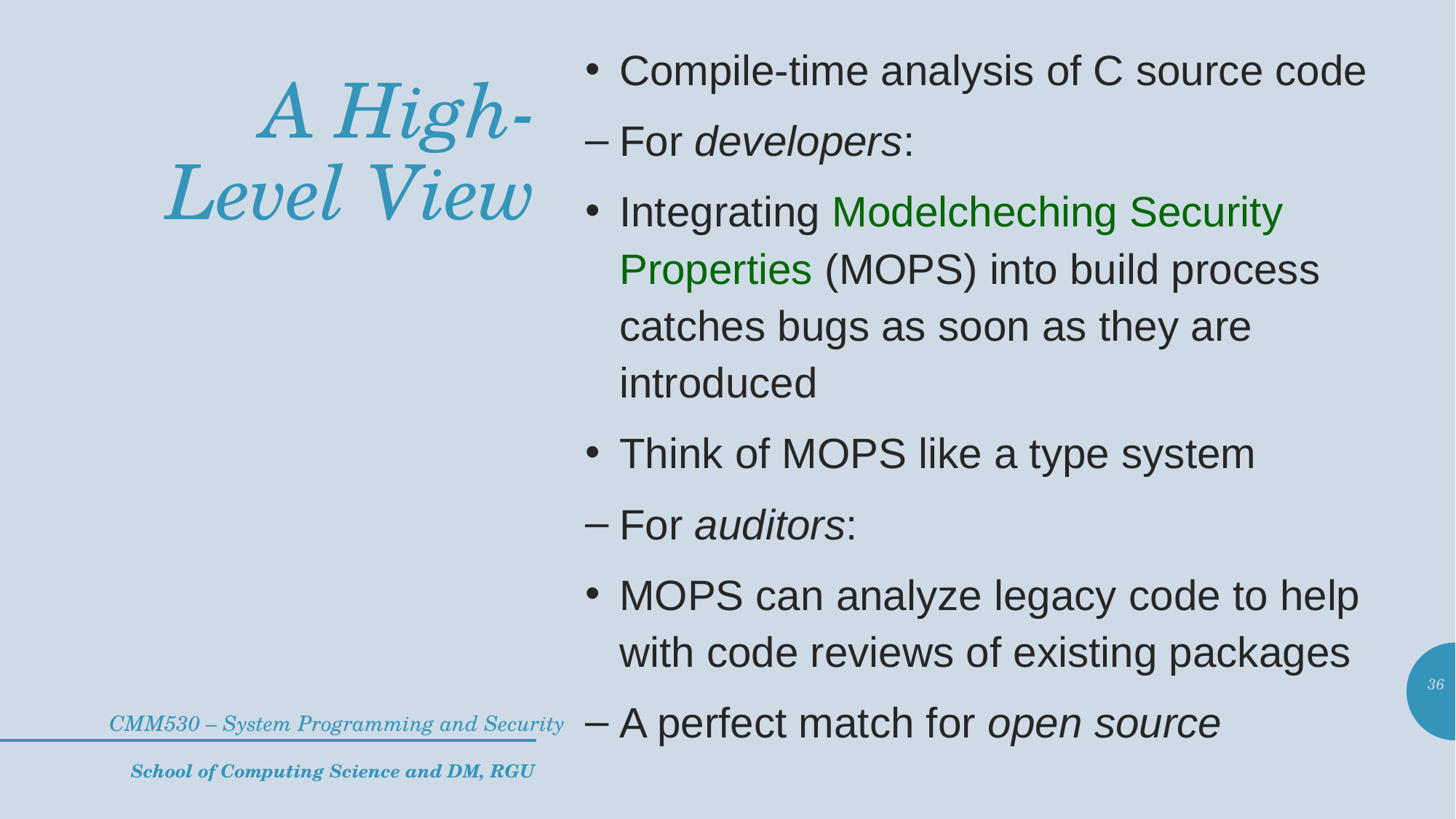

Compile-time analysis of C source code
For developers:
Integrating Modelcheching Security Properties (MOPS) into build process catches bugs as soon as they are introduced
Think of MOPS like a type system
For auditors:
MOPS can analyze legacy code to help with code reviews of existing packages
A perfect match for open source
# A High-Level View
36